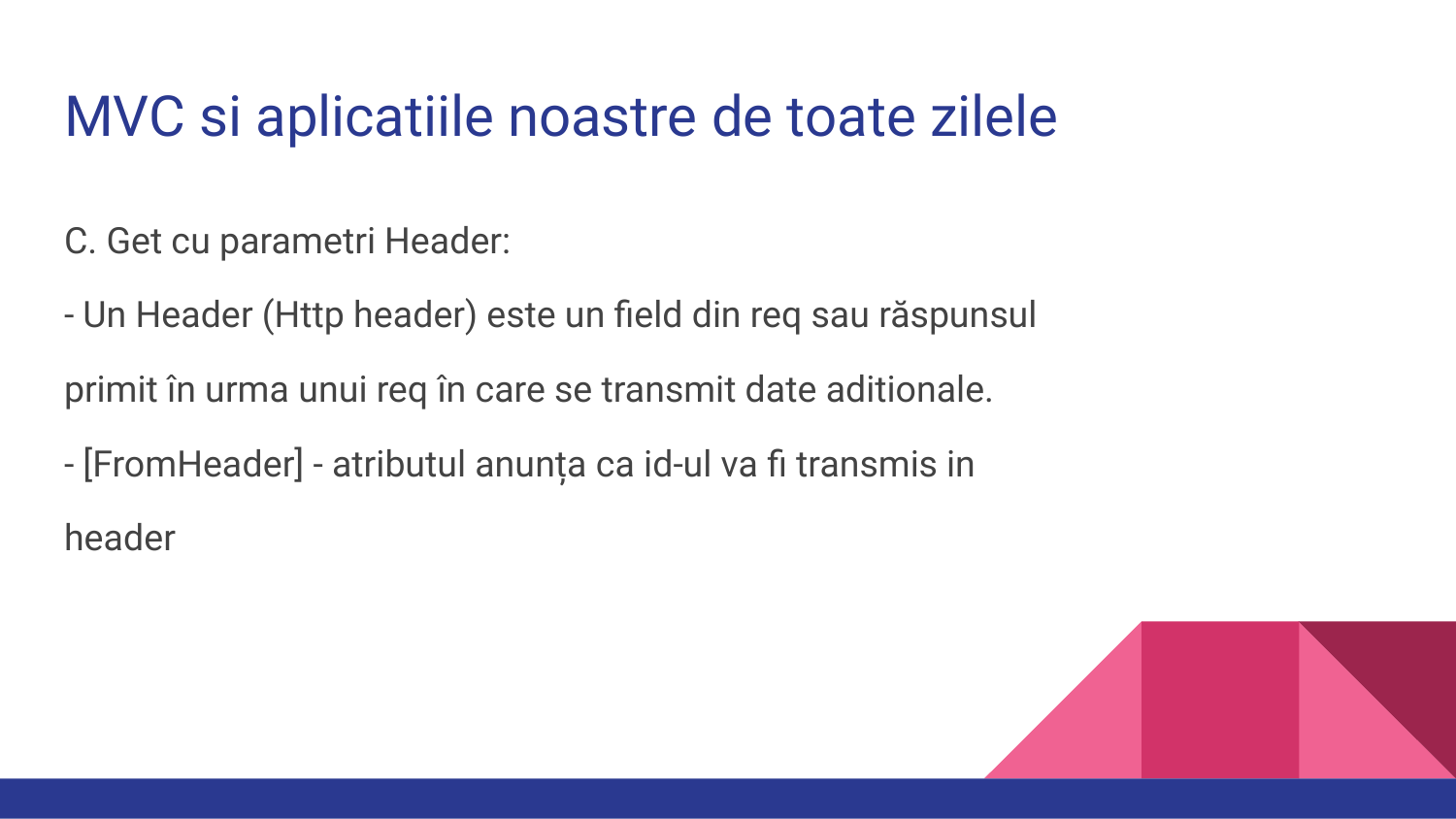

# MVC si aplicatiile noastre de toate zilele
C. Get cu parametri Header:
- Un Header (Http header) este un field din req sau răspunsul
primit în urma unui req în care se transmit date aditionale.
- [FromHeader] - atributul anunța ca id-ul va fi transmis in
header